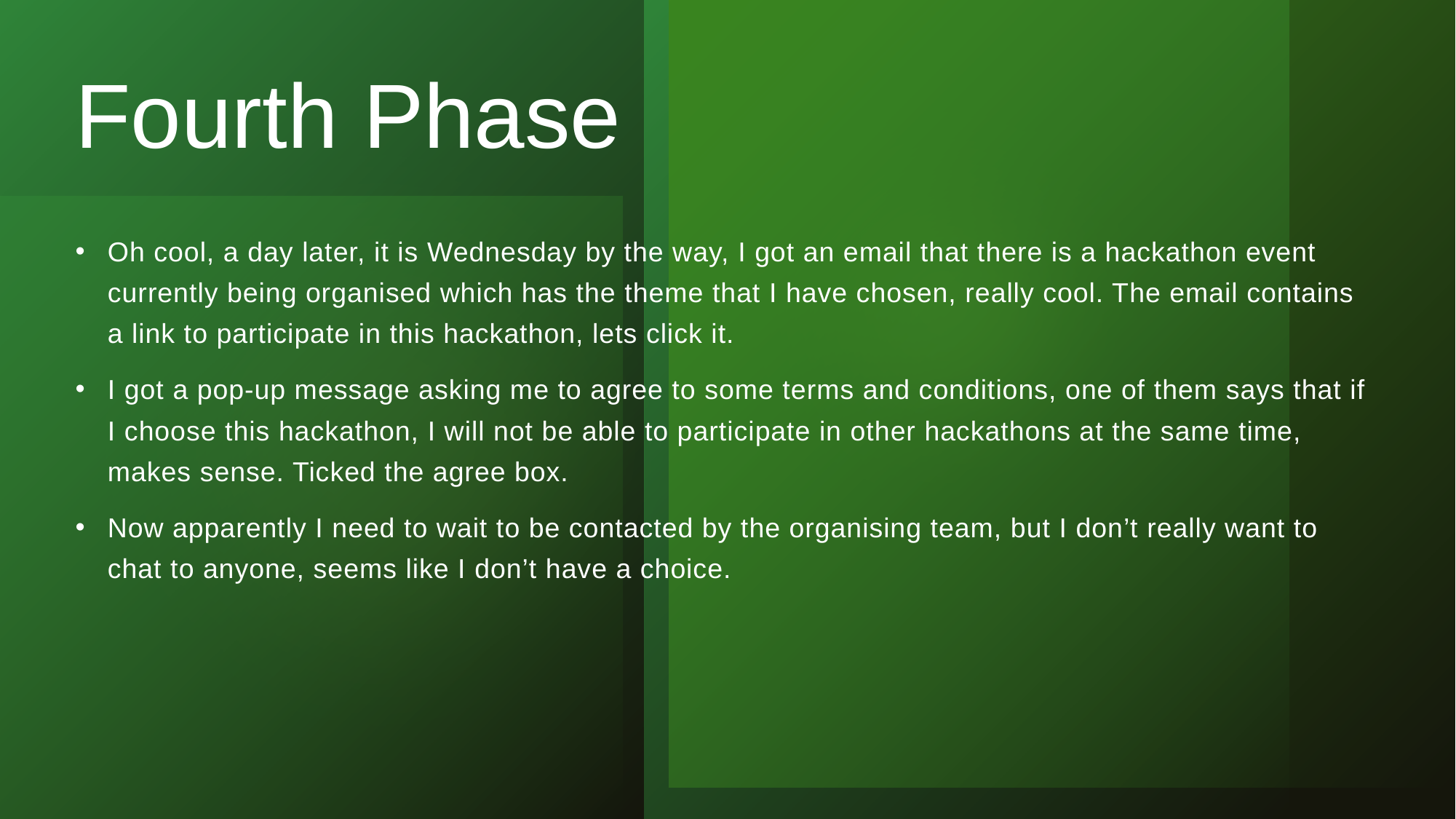

# Fourth Phase
Oh cool, a day later, it is Wednesday by the way, I got an email that there is a hackathon event currently being organised which has the theme that I have chosen, really cool. The email contains a link to participate in this hackathon, lets click it.
I got a pop-up message asking me to agree to some terms and conditions, one of them says that if I choose this hackathon, I will not be able to participate in other hackathons at the same time, makes sense. Ticked the agree box.
Now apparently I need to wait to be contacted by the organising team, but I don’t really want to chat to anyone, seems like I don’t have a choice.